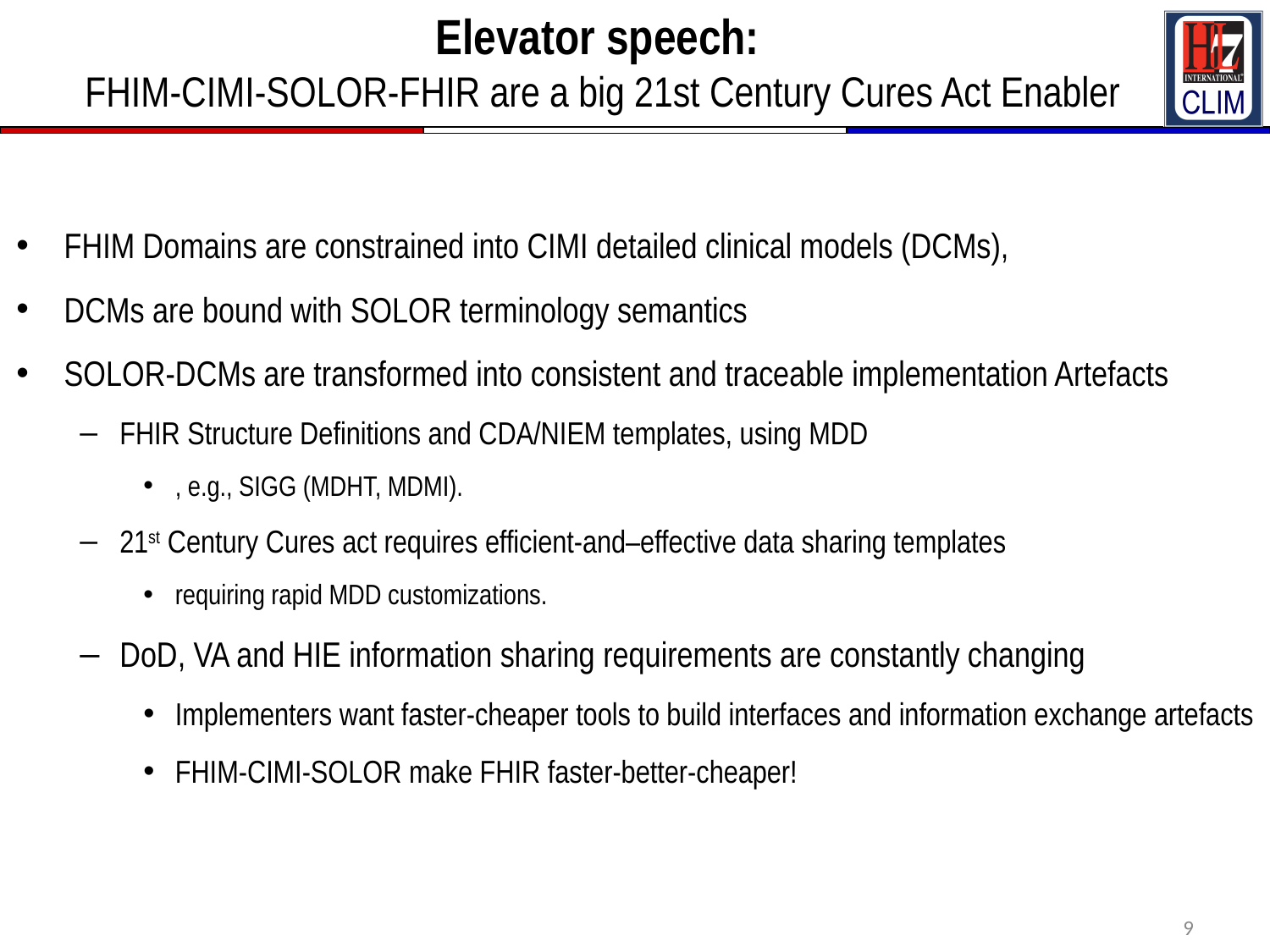

# Elevator speech: FHIM-CIMI-SOLOR-FHIR are a big 21st Century Cures Act Enabler
FHIM Domains are constrained into CIMI detailed clinical models (DCMs),
DCMs are bound with SOLOR terminology semantics
SOLOR-DCMs are transformed into consistent and traceable implementation Artefacts
FHIR Structure Definitions and CDA/NIEM templates, using MDD
, e.g., SIGG (MDHT, MDMI).
21st Century Cures act requires efficient-and–effective data sharing templates
requiring rapid MDD customizations.
DoD, VA and HIE information sharing requirements are constantly changing
Implementers want faster-cheaper tools to build interfaces and information exchange artefacts
FHIM-CIMI-SOLOR make FHIR faster-better-cheaper!

9